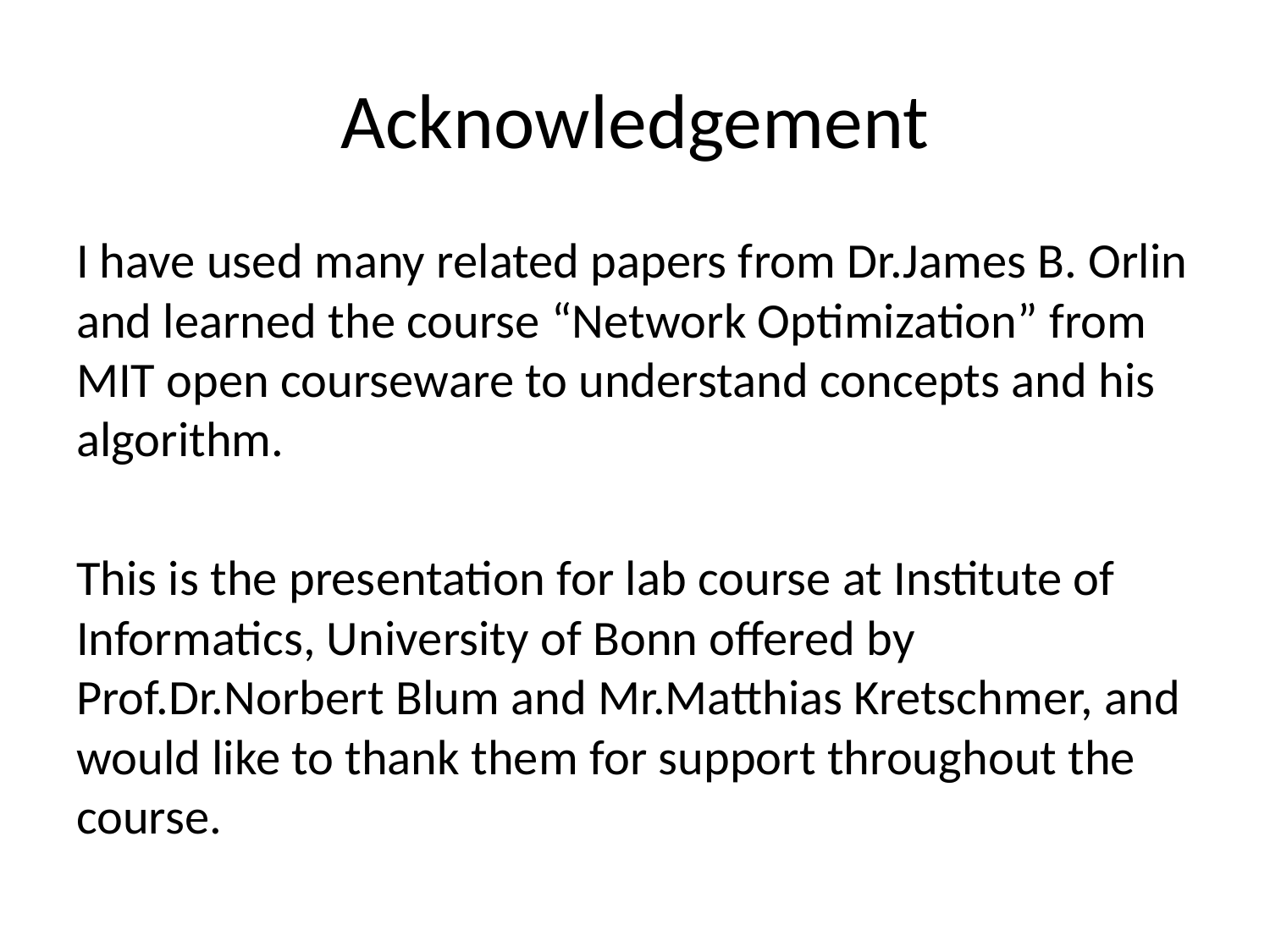

# Acknowledgement
I have used many related papers from Dr.James B. Orlin and learned the course “Network Optimization” from MIT open courseware to understand concepts and his algorithm.

This is the presentation for lab course at Institute of Informatics, University of Bonn offered by Prof.Dr.Norbert Blum and Mr.Matthias Kretschmer, and would like to thank them for support throughout the course.